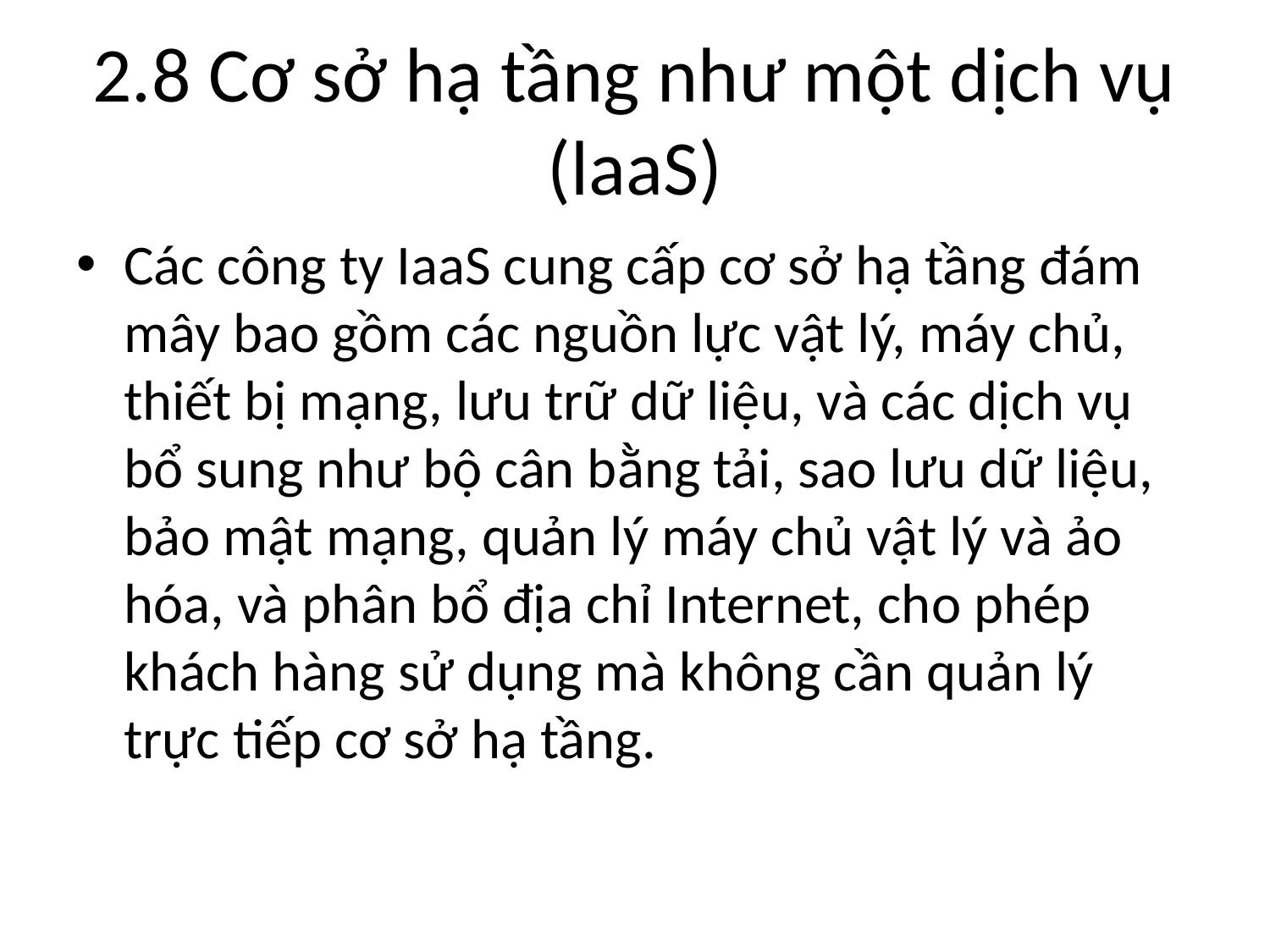

# 2.8 Cơ sở hạ tầng như một dịch vụ (laaS)
Các công ty IaaS cung cấp cơ sở hạ tầng đám mây bao gồm các nguồn lực vật lý, máy chủ, thiết bị mạng, lưu trữ dữ liệu, và các dịch vụ bổ sung như bộ cân bằng tải, sao lưu dữ liệu, bảo mật mạng, quản lý máy chủ vật lý và ảo hóa, và phân bổ địa chỉ Internet, cho phép khách hàng sử dụng mà không cần quản lý trực tiếp cơ sở hạ tầng.